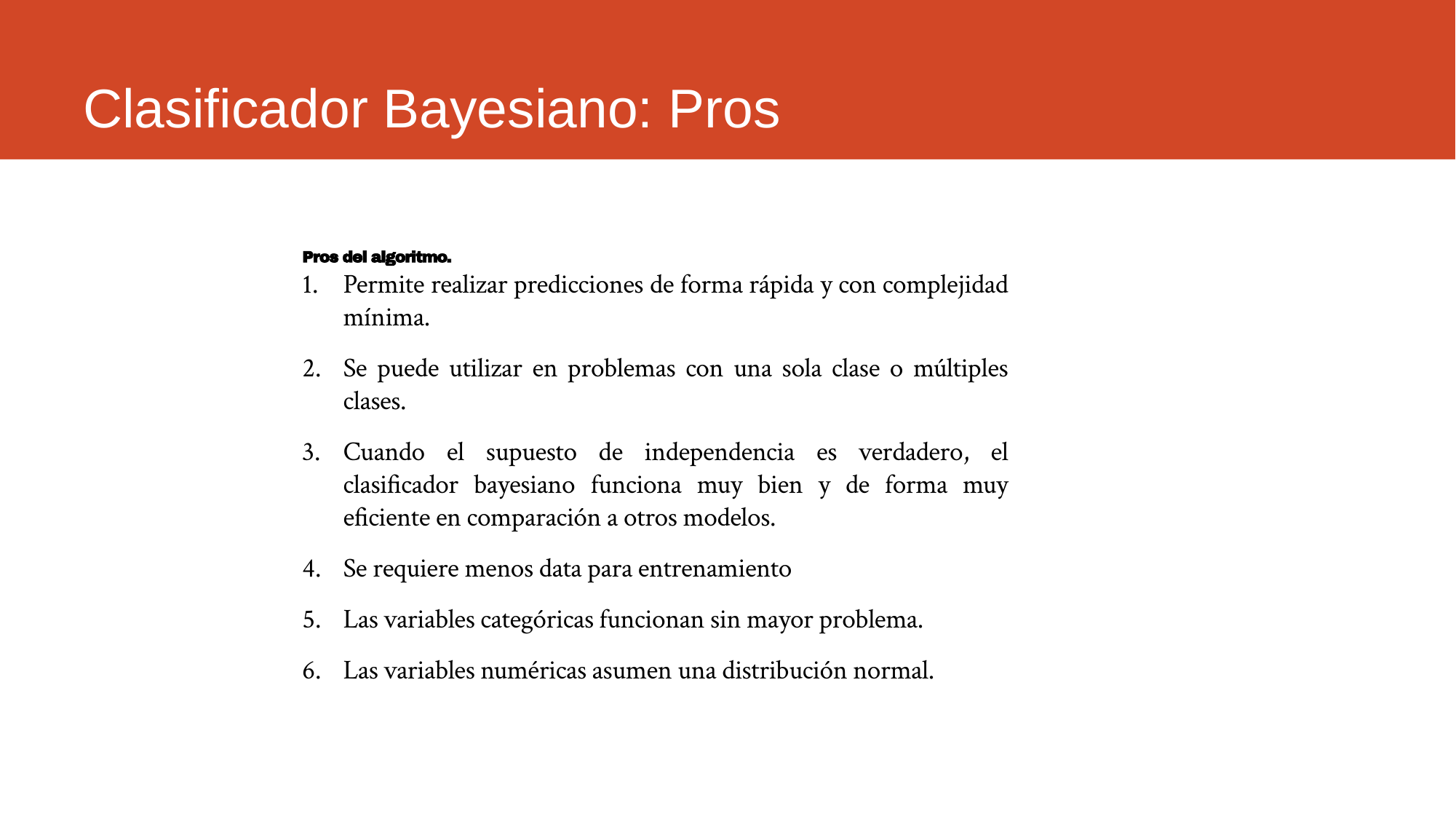

# Clasificador Bayesiano: Pros
Pros del algoritmo.
Permite realizar predicciones de forma rápida y con complejidad mínima.
Se puede utilizar en problemas con una sola clase o múltiples clases.
Cuando el supuesto de independencia es verdadero, el clasificador bayesiano funciona muy bien y de forma muy eficiente en comparación a otros modelos.
Se requiere menos data para entrenamiento
Las variables categóricas funcionan sin mayor problema.
Las variables numéricas asumen una distribución normal.